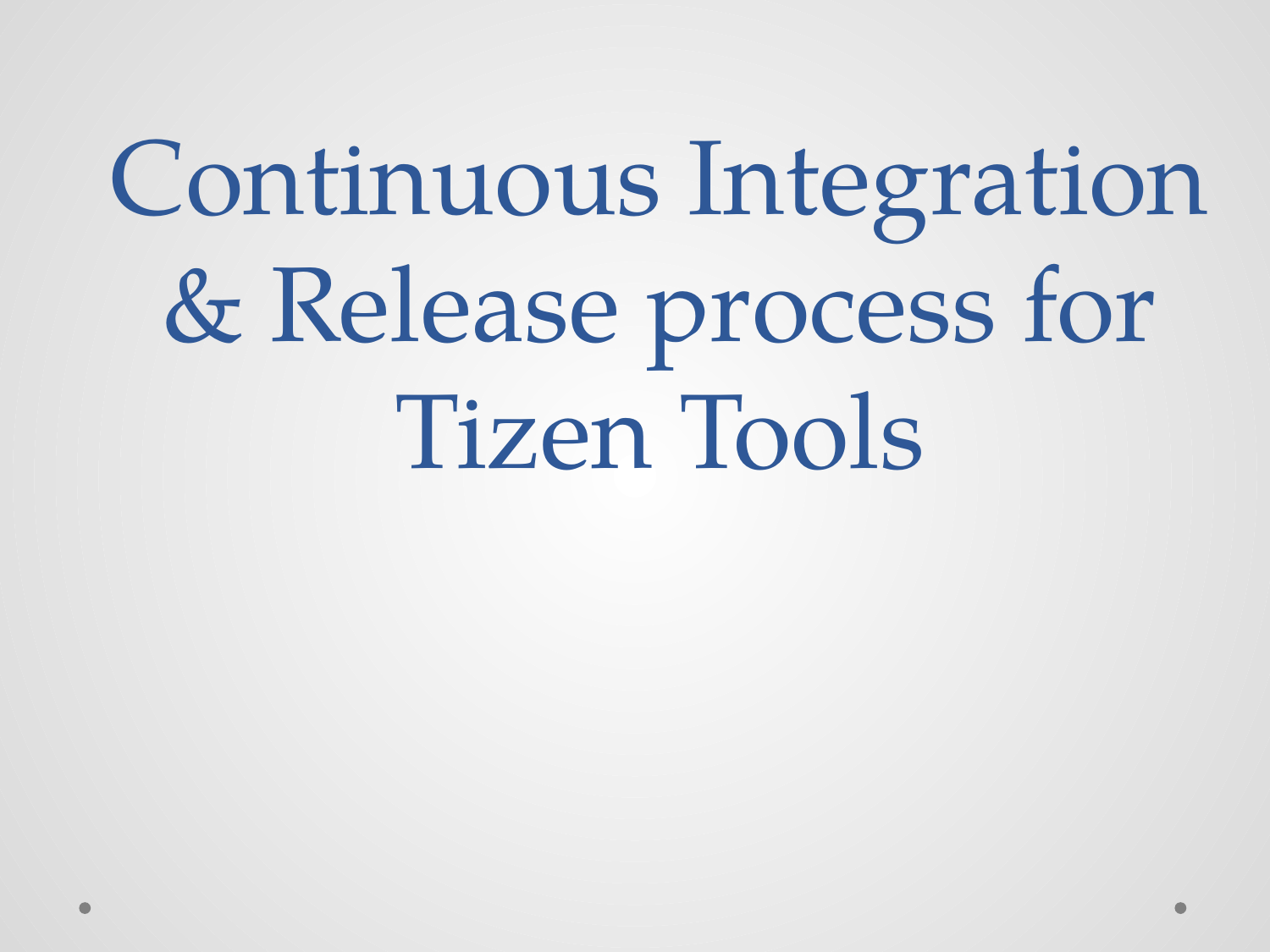

# Continuous Integration & Release process for Tizen Tools